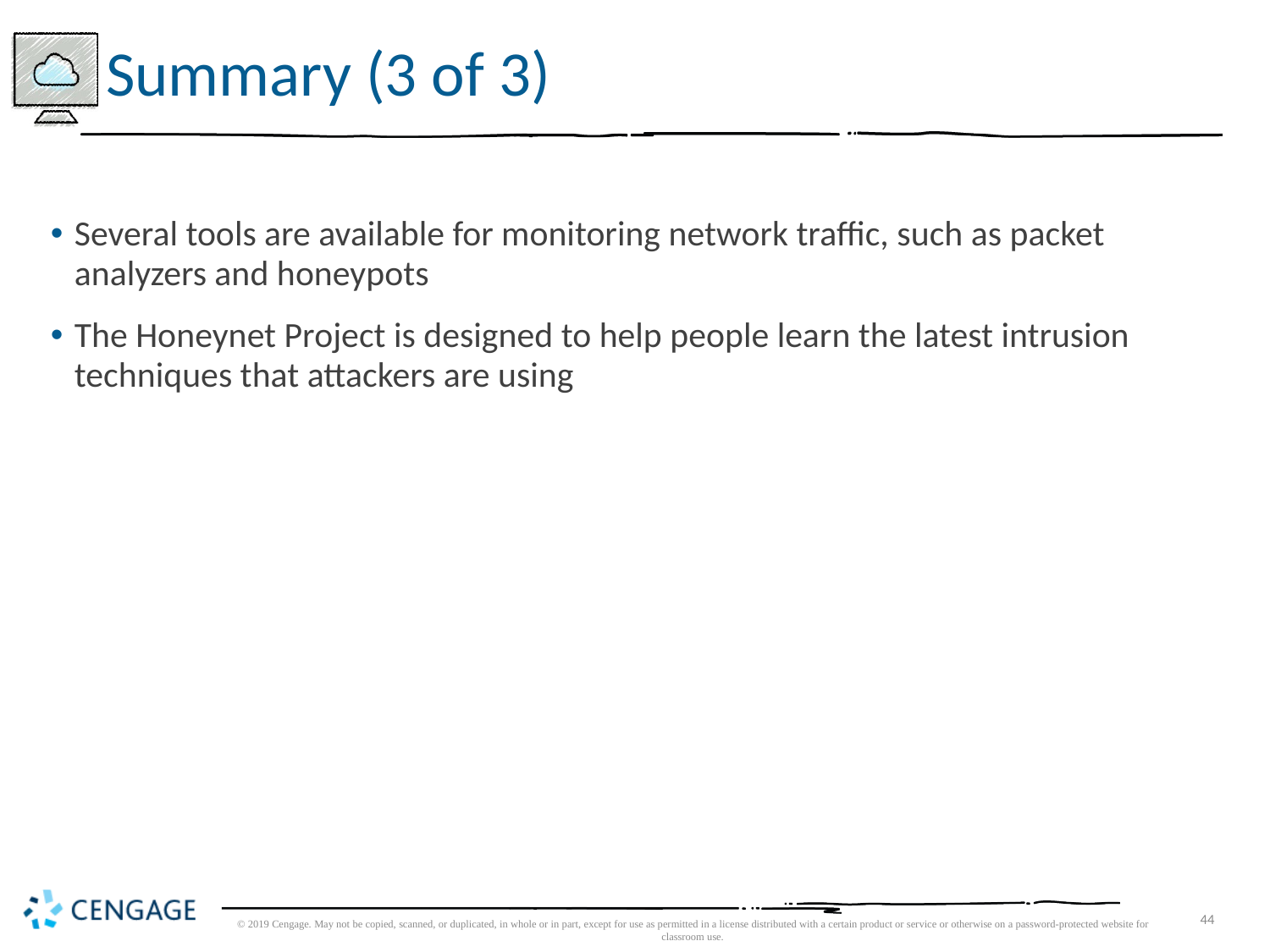

# Summary (3 of 3)
Several tools are available for monitoring network traffic, such as packet analyzers and honeypots
The Honeynet Project is designed to help people learn the latest intrusion techniques that attackers are using
© 2019 Cengage. May not be copied, scanned, or duplicated, in whole or in part, except for use as permitted in a license distributed with a certain product or service or otherwise on a password-protected website for classroom use.